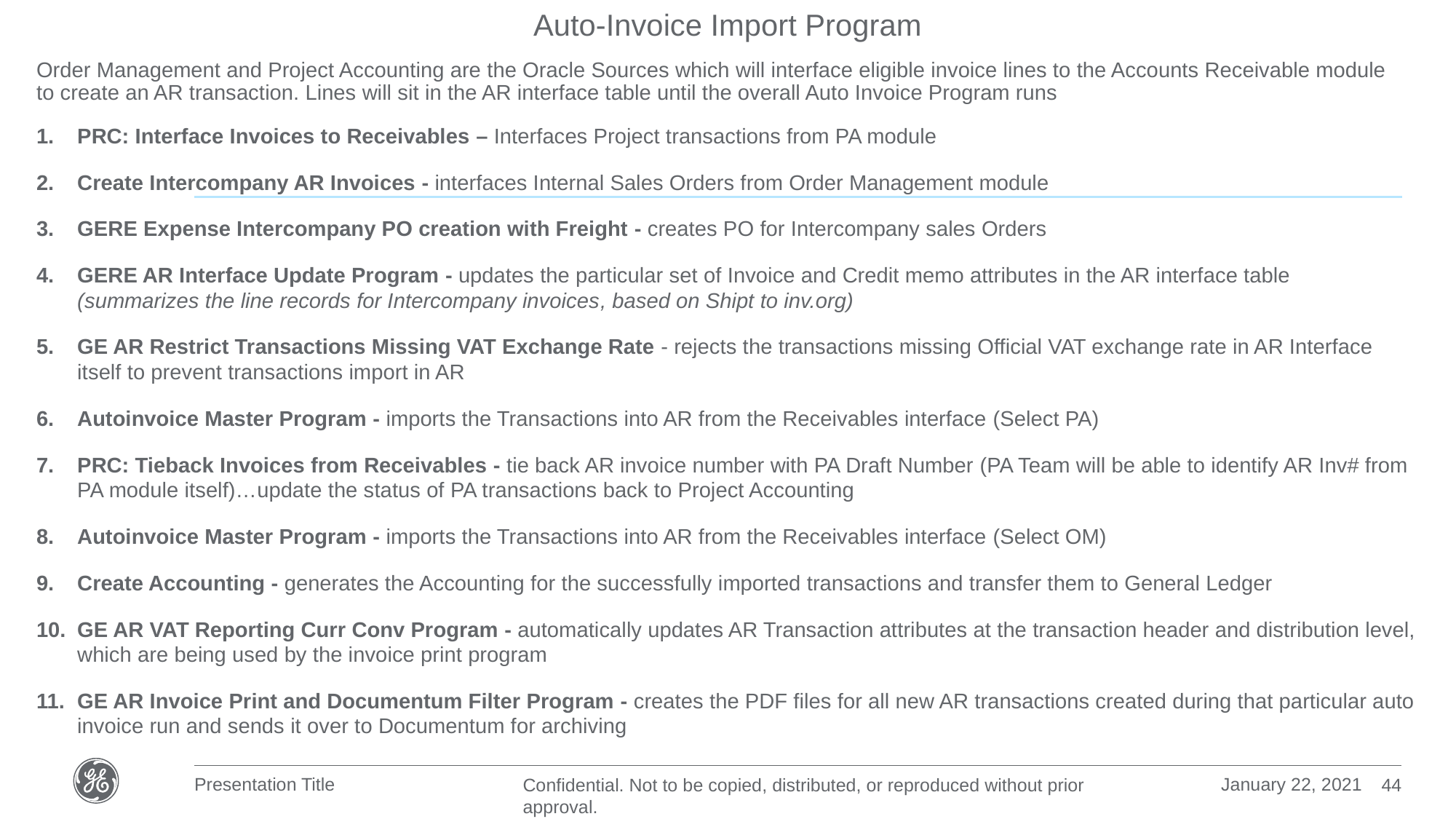

# Auto-Invoice Import Program
Order Management and Project Accounting are the Oracle Sources which will interface eligible invoice lines to the Accounts Receivable module to create an AR transaction. Lines will sit in the AR interface table until the overall Auto Invoice Program runs
PRC: Interface Invoices to Receivables – Interfaces Project transactions from PA module
Create Intercompany AR Invoices - interfaces Internal Sales Orders from Order Management module
GERE Expense Intercompany PO creation with Freight - creates PO for Intercompany sales Orders
GERE AR Interface Update Program - updates the particular set of Invoice and Credit memo attributes in the AR interface table (summarizes the line records for Intercompany invoices, based on Shipt to inv.org)
GE AR Restrict Transactions Missing VAT Exchange Rate - rejects the transactions missing Official VAT exchange rate in AR Interface itself to prevent transactions import in AR
Autoinvoice Master Program - imports the Transactions into AR from the Receivables interface (Select PA)
PRC: Tieback Invoices from Receivables - tie back AR invoice number with PA Draft Number (PA Team will be able to identify AR Inv# from PA module itself)…update the status of PA transactions back to Project Accounting
Autoinvoice Master Program - imports the Transactions into AR from the Receivables interface (Select OM)
Create Accounting - generates the Accounting for the successfully imported transactions and transfer them to General Ledger
GE AR VAT Reporting Curr Conv Program - automatically updates AR Transaction attributes at the transaction header and distribution level, which are being used by the invoice print program
GE AR Invoice Print and Documentum Filter Program - creates the PDF files for all new AR transactions created during that particular auto invoice run and sends it over to Documentum for archiving

January 22, 2021
Presentation Title
44